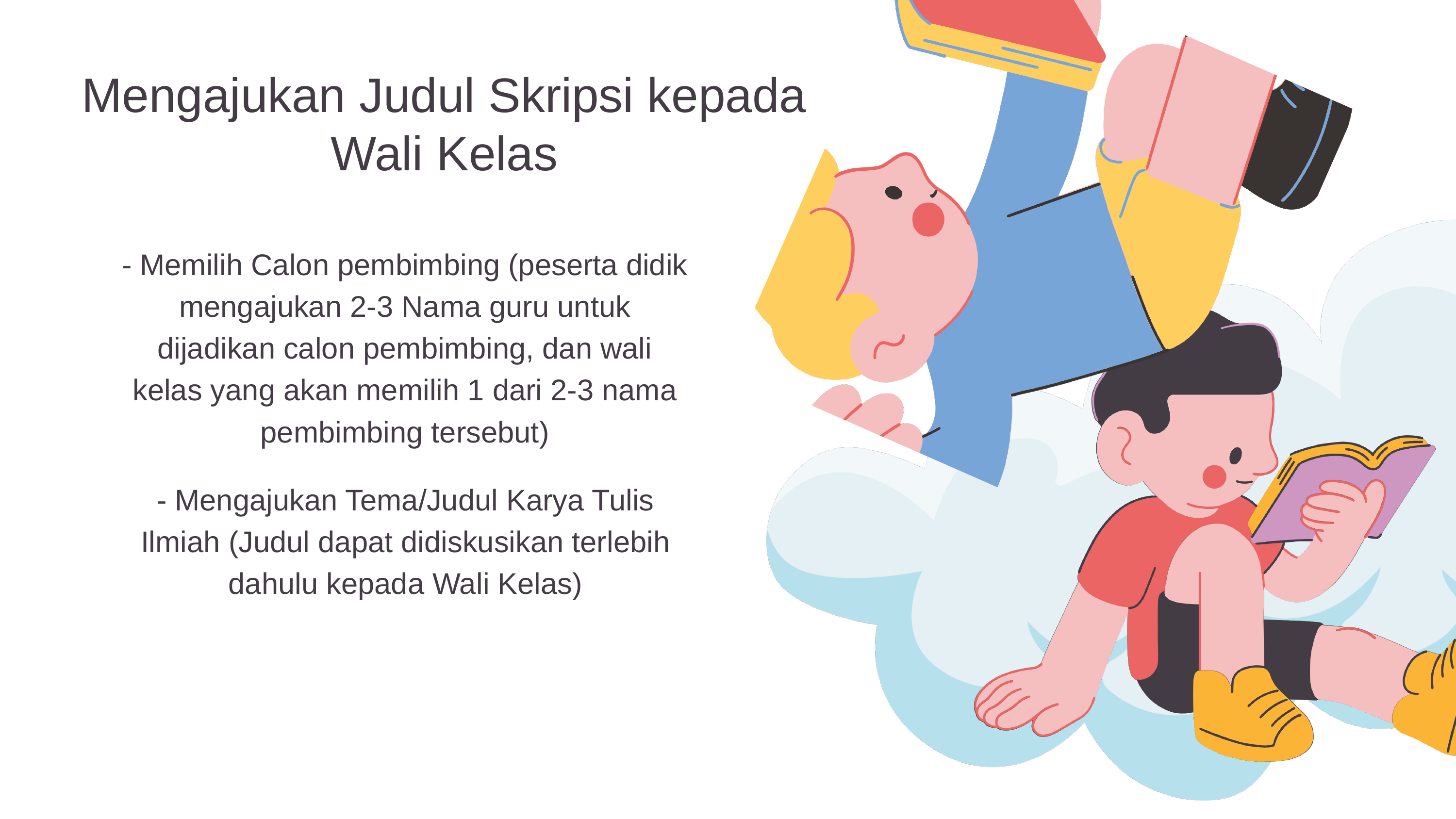

Mengajukan Judul Skripsi kepada Wali Kelas

- Memilih Calon pembimbing (peserta didik mengajukan 2-3 Nama guru untuk dijadikan calon pembimbing, dan wali kelas yang akan memilih 1 dari 2-3 nama pembimbing tersebut)

- Mengajukan Tema/Judul Karya Tulis Ilmiah (Judul dapat didiskusikan terlebih dahulu kepada Wali Kelas)